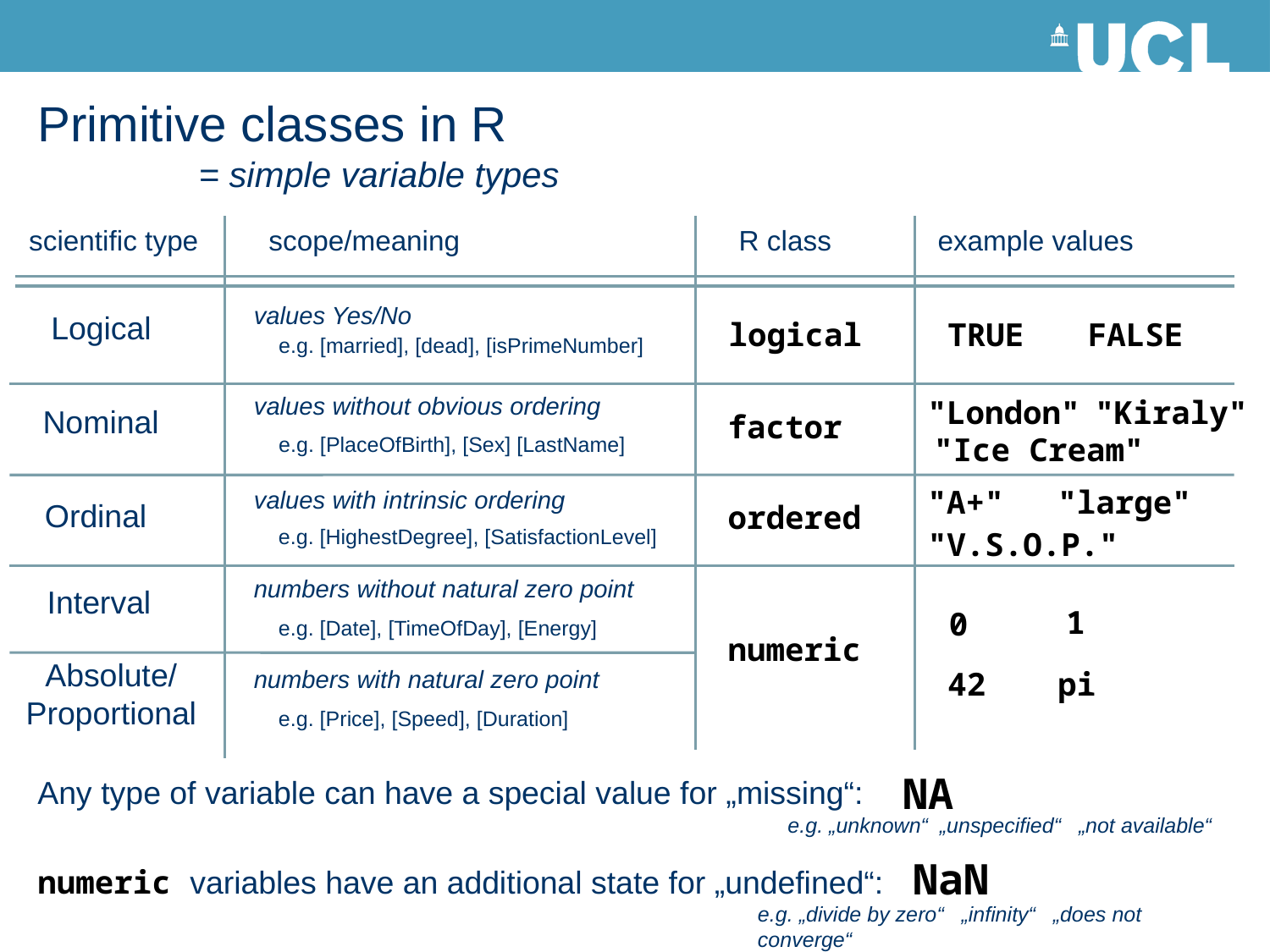

Primitive classes in R
= simple variable types
scientific type
scope/meaning
R class
example values
values Yes/No
Logical
logical
TRUE
FALSE
e.g. [married], [dead], [isPrimeNumber]
values without obvious ordering
"London"
"Kiraly"
Nominal
factor
"Ice Cream"
e.g. [PlaceOfBirth], [Sex] [LastName]
"A+"
"large"
values with intrinsic ordering
Ordinal
ordered
e.g. [HighestDegree], [SatisfactionLevel]
"V.S.O.P."
numbers without natural zero point
Interval
1
0
e.g. [Date], [TimeOfDay], [Energy]
numeric
Absolute/
Proportional
numbers with natural zero point
42
pi
e.g. [Price], [Speed], [Duration]
NA
Any type of variable can have a special value for „missing“:
e.g. „unknown“  „unspecified“   „not available“
NaN
numeric variables have an additional state for „undefined“:
e.g. „divide by zero“   „infinity“   „does not converge“